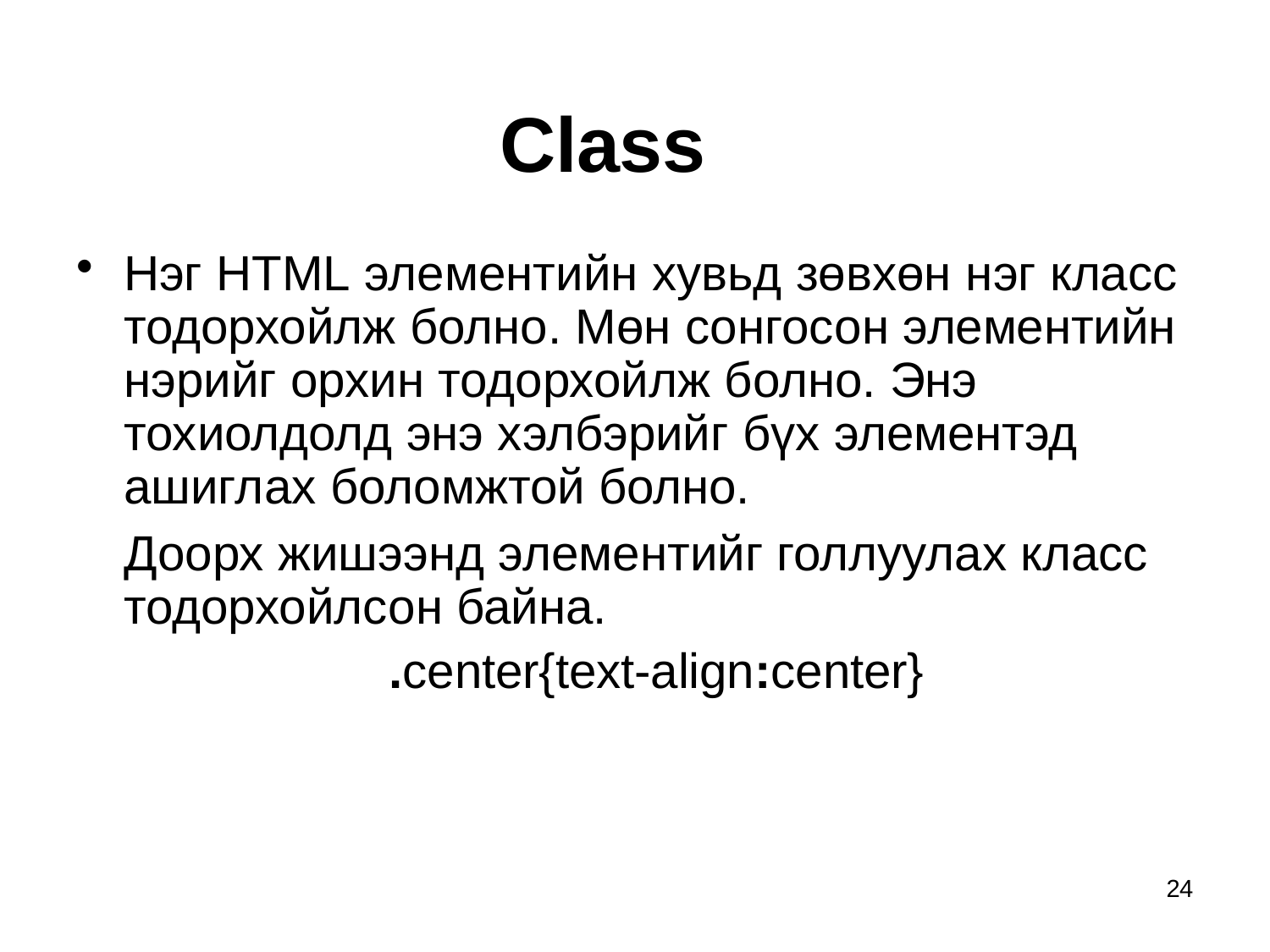

# Class
Нэг HTML элементийн хувьд зөвхөн нэг класс тодорхойлж болно. Мөн сонгосон элементийн нэрийг орхин тодорхойлж болно. Энэ тохиолдолд энэ хэлбэрийг бүх элементэд ашиглах боломжтой болно.
Доорх жишээнд элементийг голлуулах класс тодорхойлсон байна.
.center{text-align:center}
24